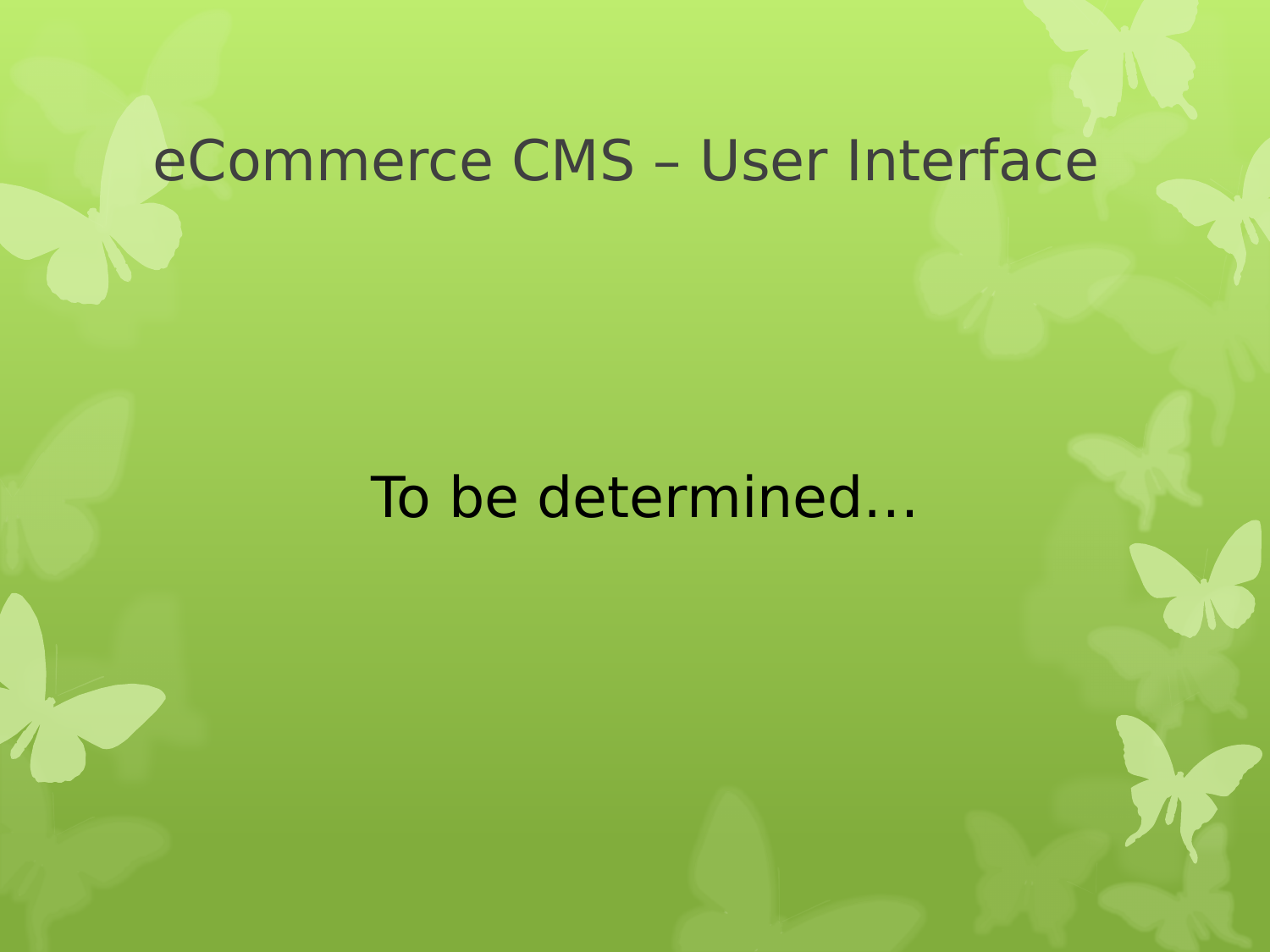

# eCommerce CMS – User Interface
To be determined…